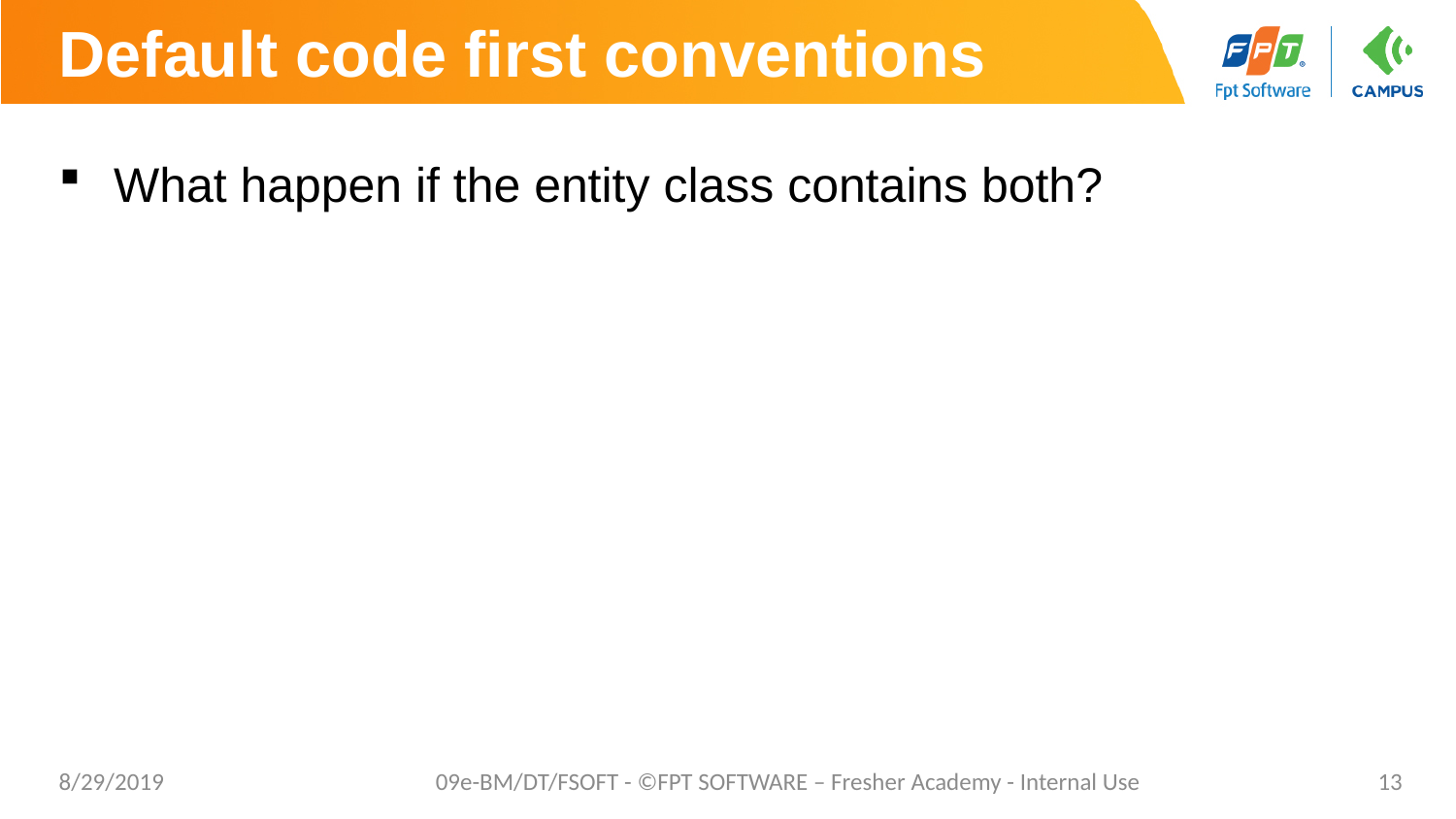

# Default code first conventions
What happen if the entity class contains both?

8/29/2019
09e-BM/DT/FSOFT - ©FPT SOFTWARE – Fresher Academy - Internal Use
13